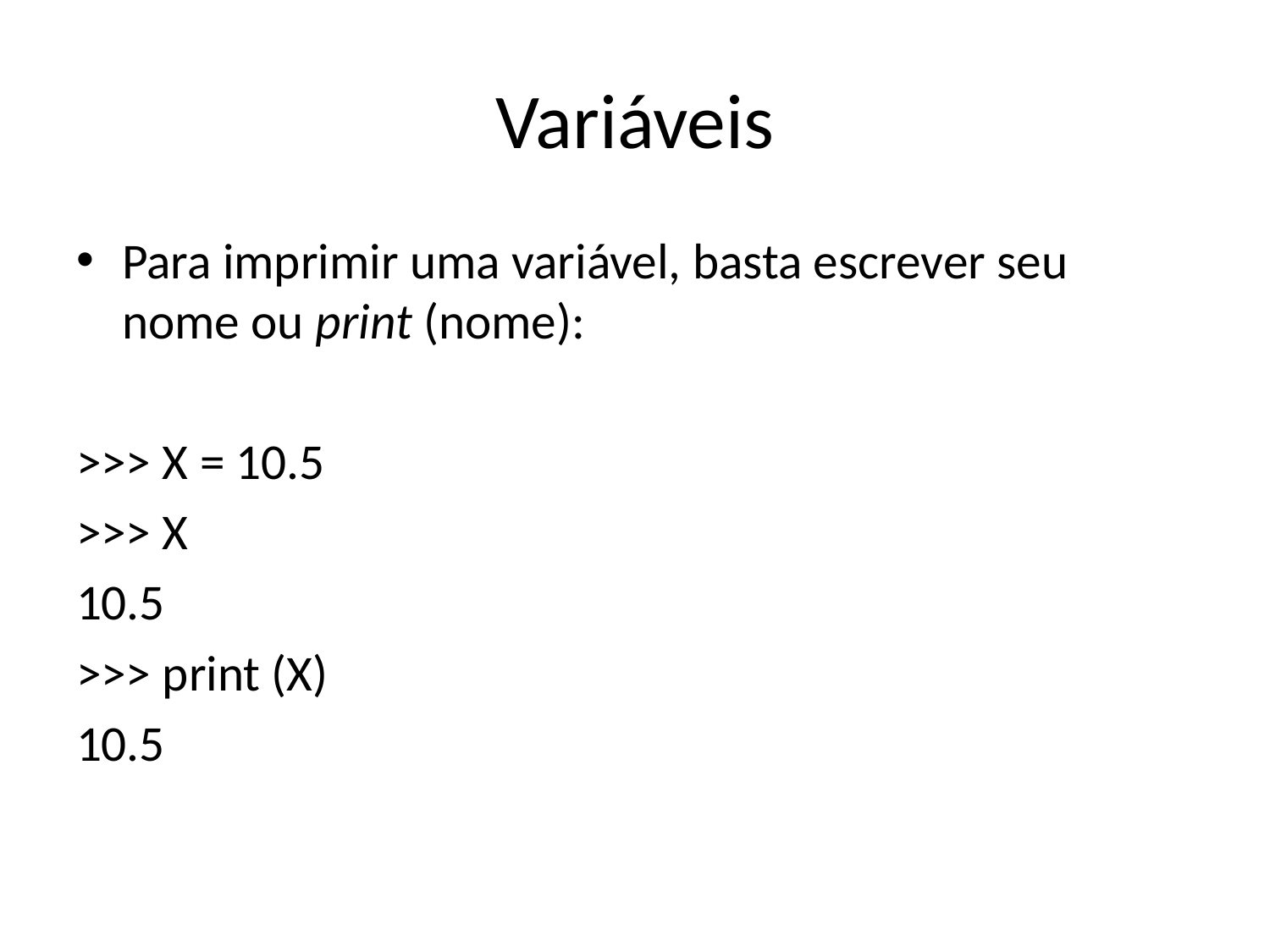

# Variáveis
Para imprimir uma variável, basta escrever seu nome ou print (nome):

>>> X = 10.5
>>> X
10.5
>>> print (X)
10.5